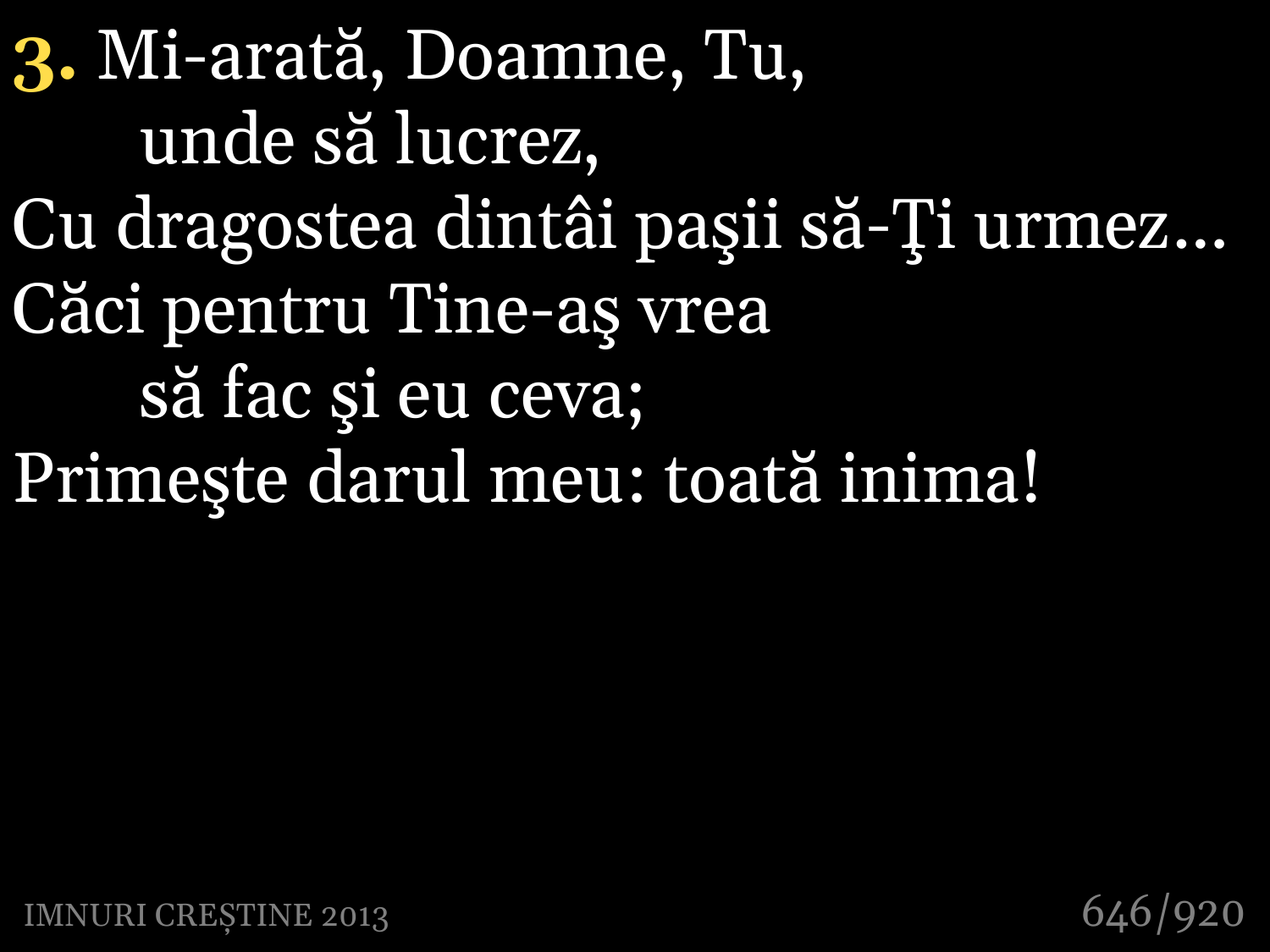

3. Mi-arată, Doamne, Tu,
	unde să lucrez,
Cu dragostea dintâi paşii să-Ţi urmez…
Căci pentru Tine-aş vrea
	să fac şi eu ceva;
Primeşte darul meu: toată inima!
646/920
IMNURI CREȘTINE 2013